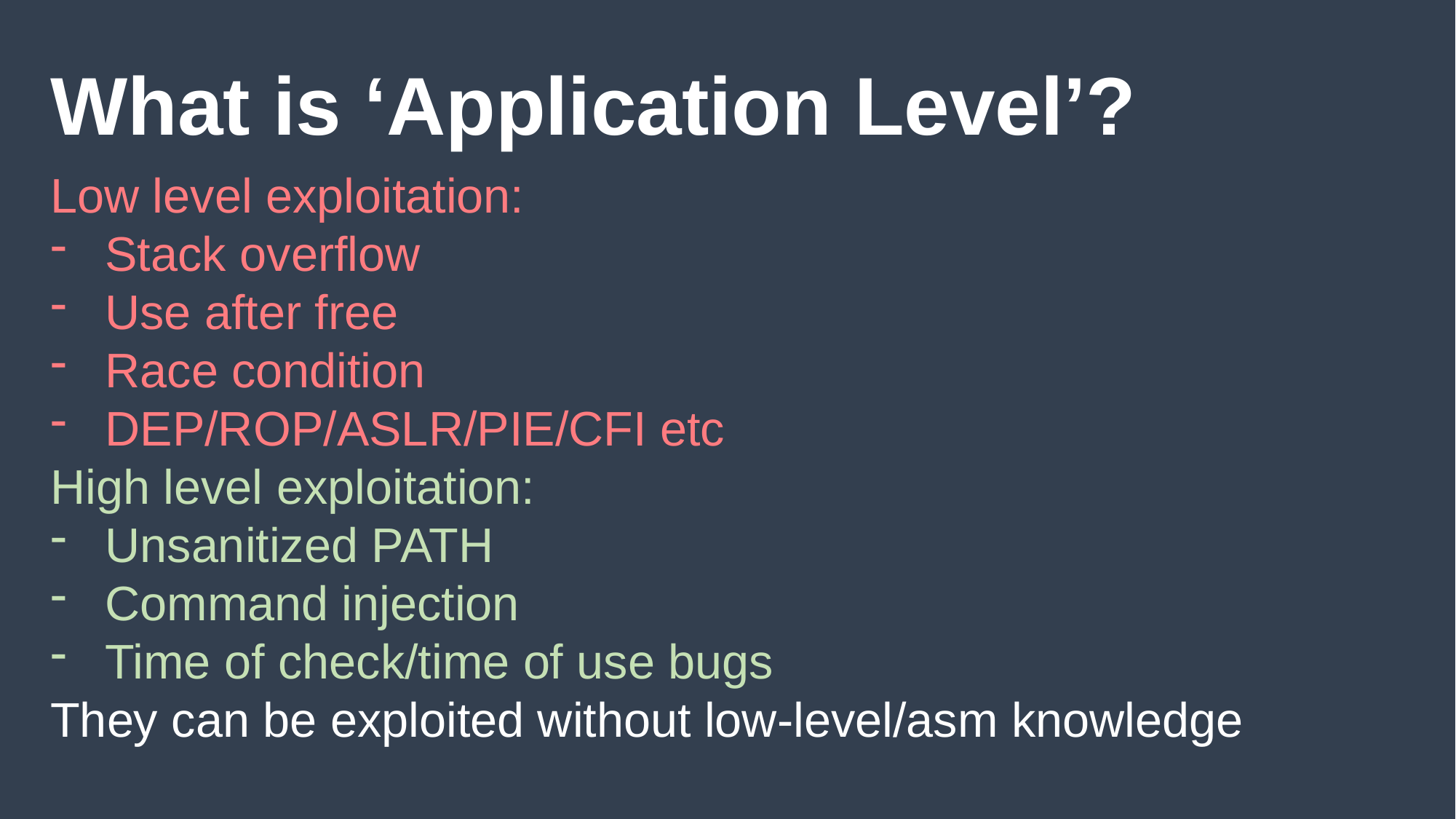

What is ‘Application Level’?
Low level exploitation:
Stack overflow
Use after free
Race condition
DEP/ROP/ASLR/PIE/CFI etc
High level exploitation:
Unsanitized PATH
Command injection
Time of check/time of use bugs
They can be exploited without low-level/asm knowledge